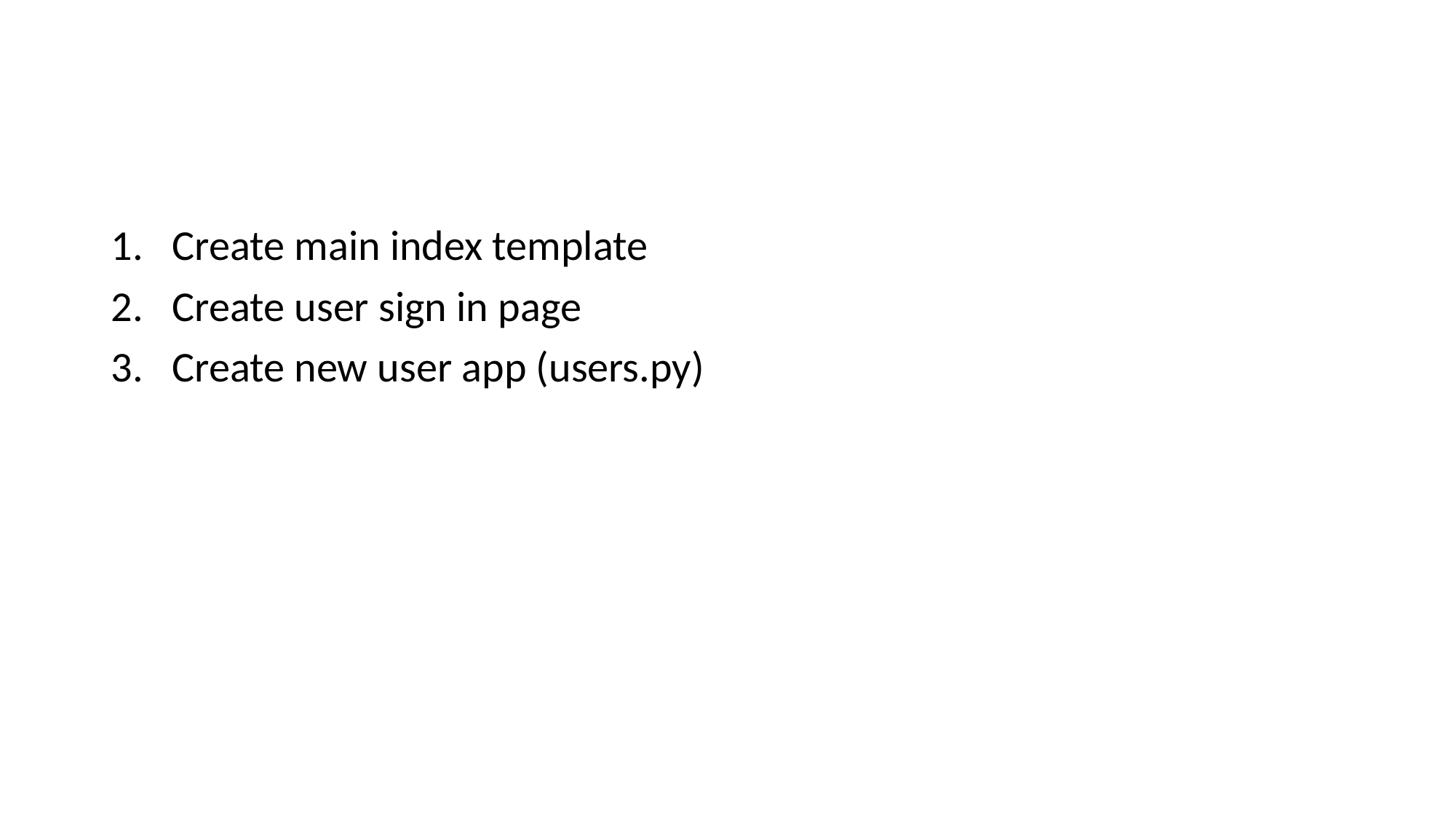

#
Create main index template
Create user sign in page
Create new user app (users.py)